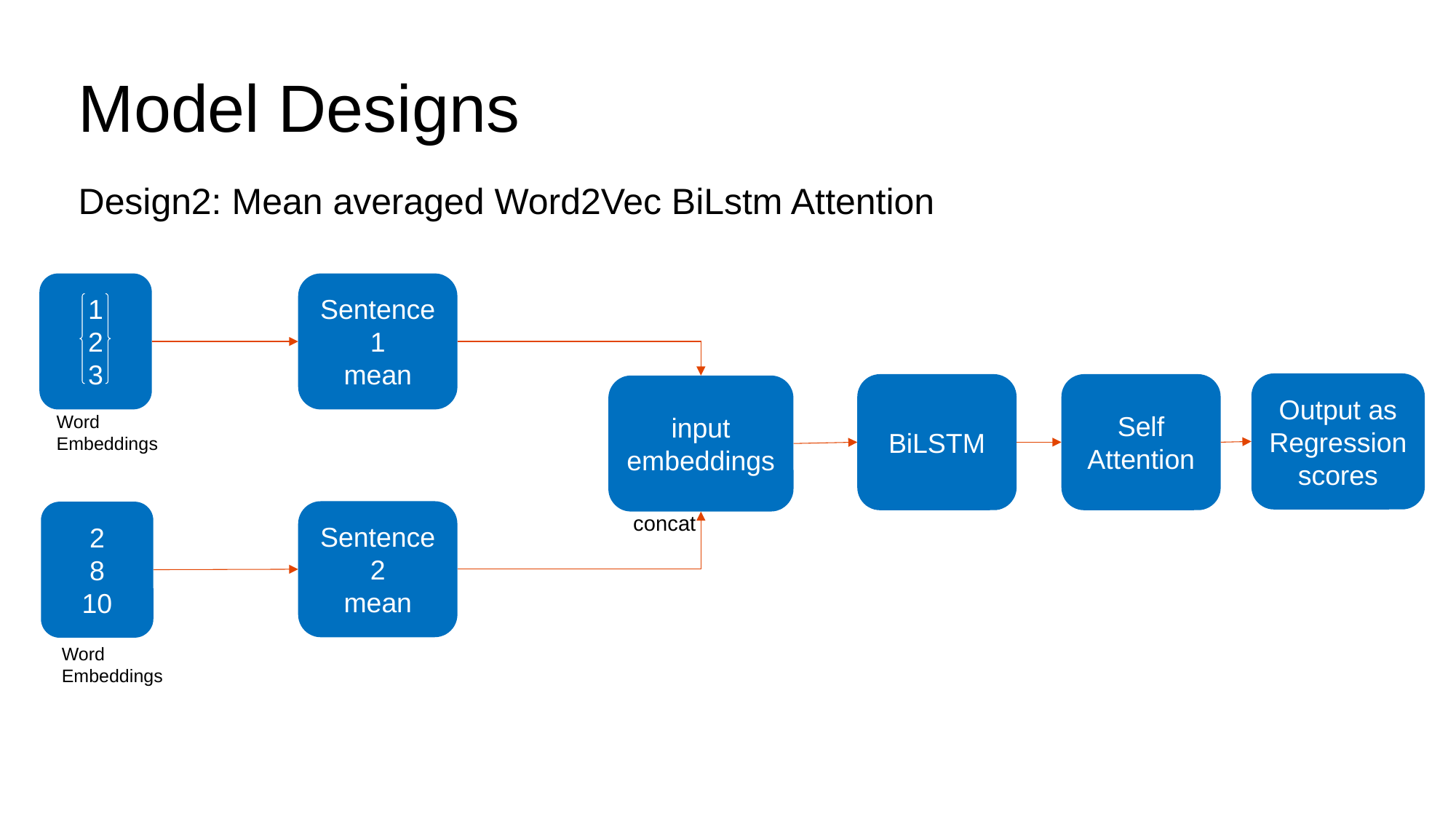

# Model Designs
Design2: Mean averaged Word2Vec BiLstm Attention

1
2
3
Sentence1
mean

Output as Regression scores
Self Attention
BiLSTM
input embeddings
Word Embeddings
Sentence2
mean
2
8
10
concat
Word Embeddings